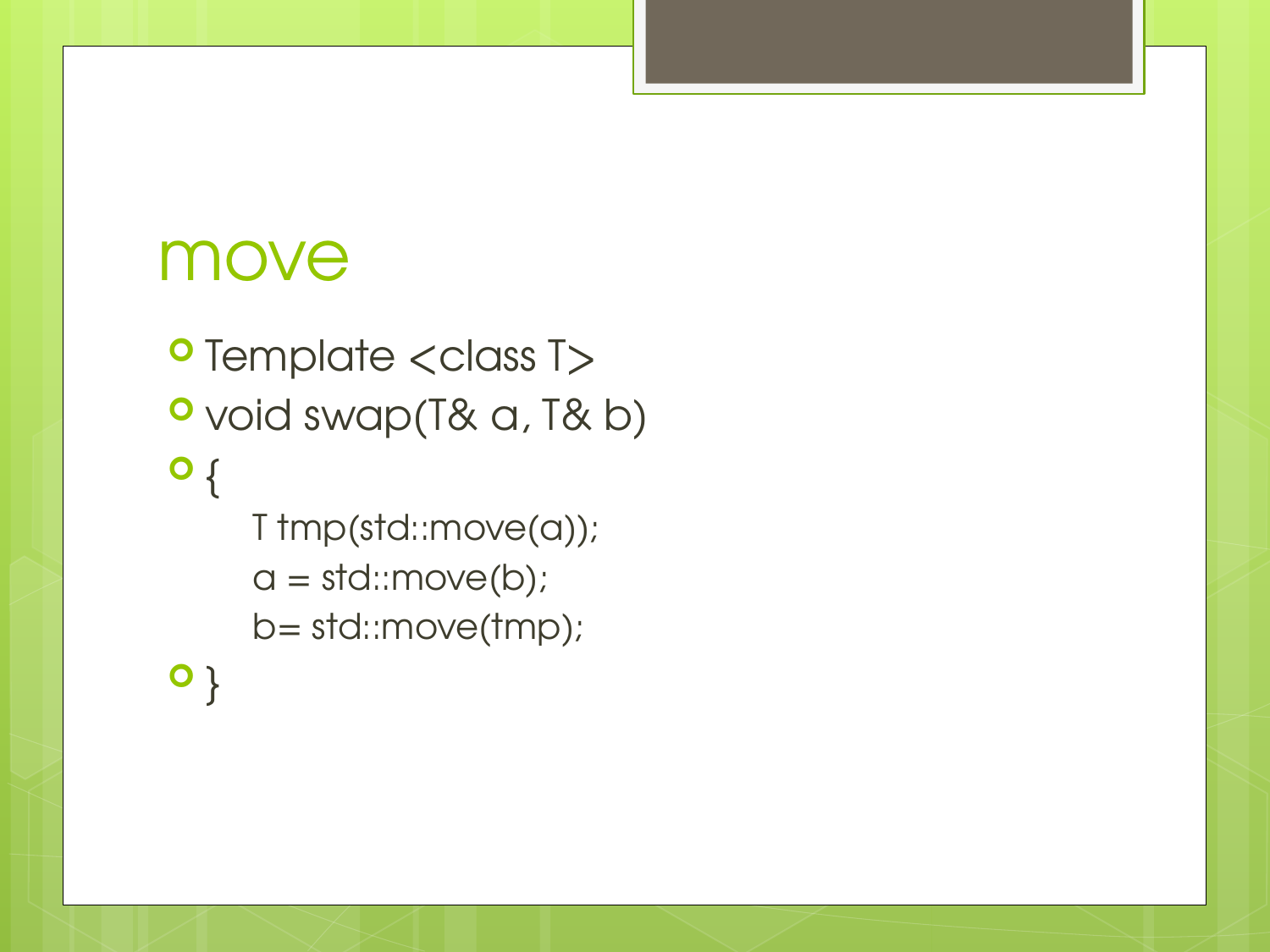

# move
Template <class T>
void swap(T& a, T& b)
{
T tmp(std::move(a));
a = std::move(b);
b= std::move(tmp);
}